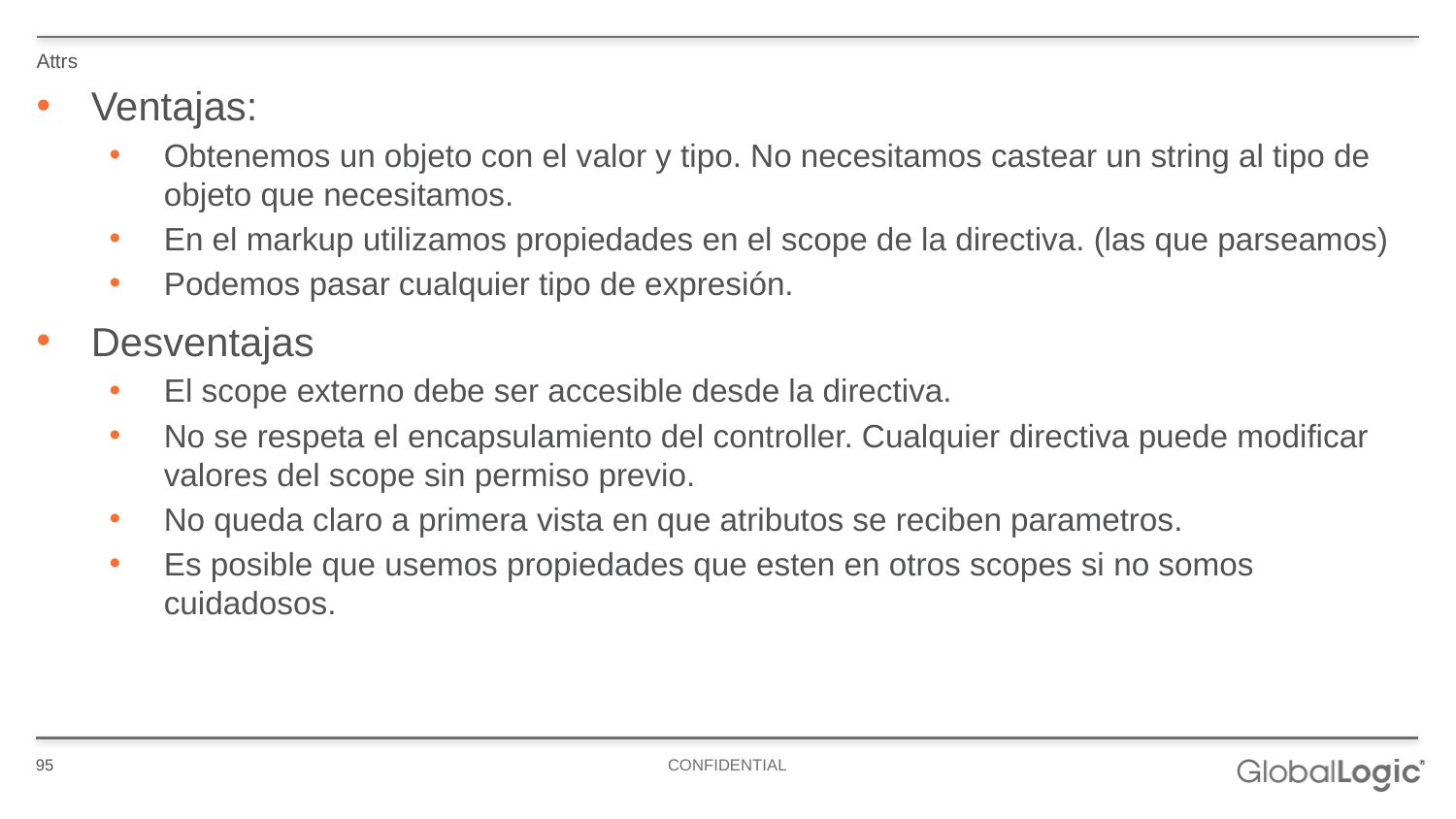

Attrs
Ventajas:
Obtenemos un objeto con el valor y tipo. No necesitamos castear un string al tipo de objeto que necesitamos.
En el markup utilizamos propiedades en el scope de la directiva. (las que parseamos)
Podemos pasar cualquier tipo de expresión.
Desventajas
El scope externo debe ser accesible desde la directiva.
No se respeta el encapsulamiento del controller. Cualquier directiva puede modificar valores del scope sin permiso previo.
No queda claro a primera vista en que atributos se reciben parametros.
Es posible que usemos propiedades que esten en otros scopes si no somos cuidadosos.